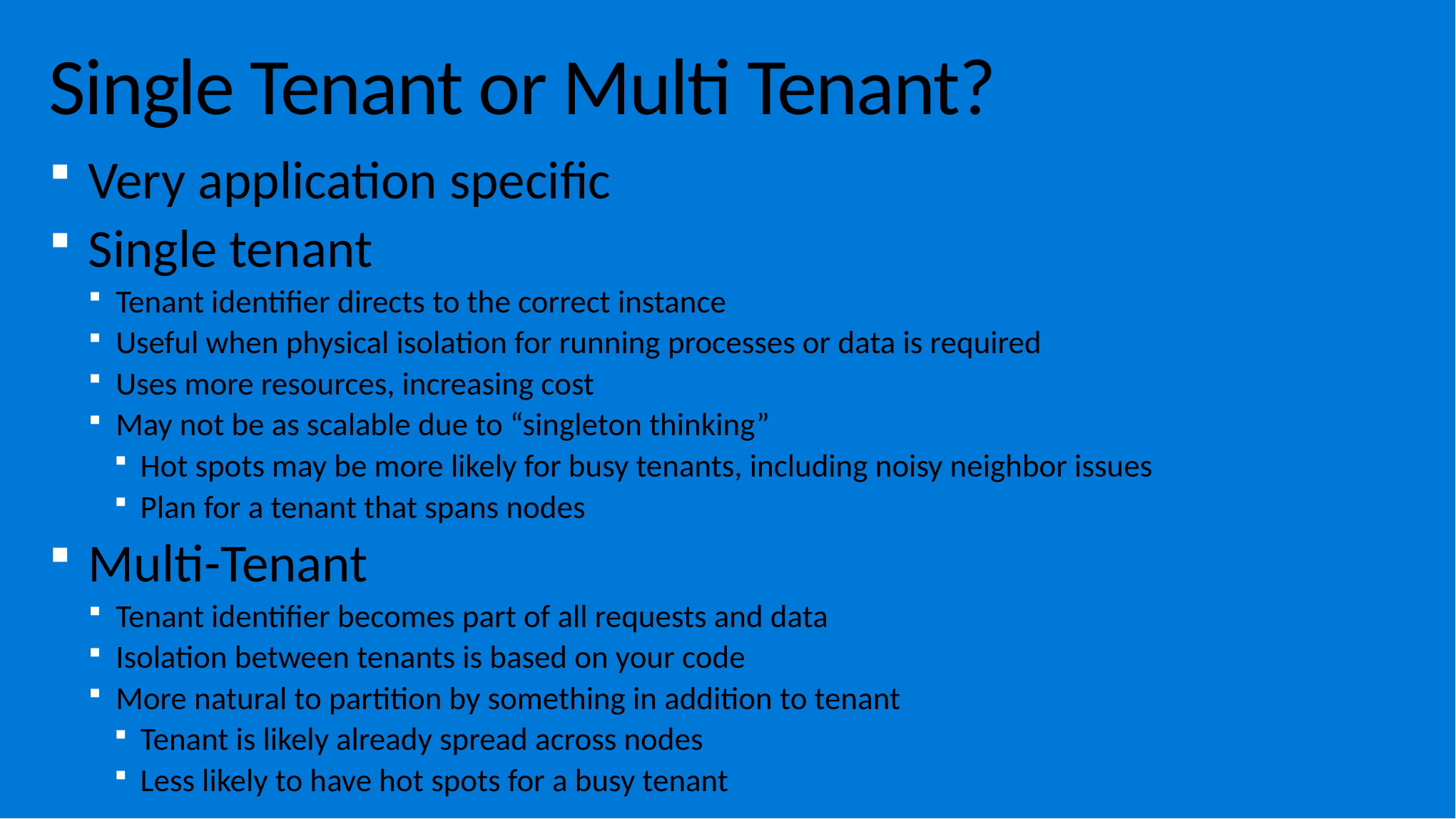

# Single Tenant or Multi Tenant?
Very application specific
Single tenant
Tenant identifier directs to the correct instance
Useful when physical isolation for running processes or data is required
Uses more resources, increasing cost
May not be as scalable due to “singleton thinking”
Hot spots may be more likely for busy tenants, including noisy neighbor issues
Plan for a tenant that spans nodes
Multi-Tenant
Tenant identifier becomes part of all requests and data
Isolation between tenants is based on your code
More natural to partition by something in addition to tenant
Tenant is likely already spread across nodes
Less likely to have hot spots for a busy tenant